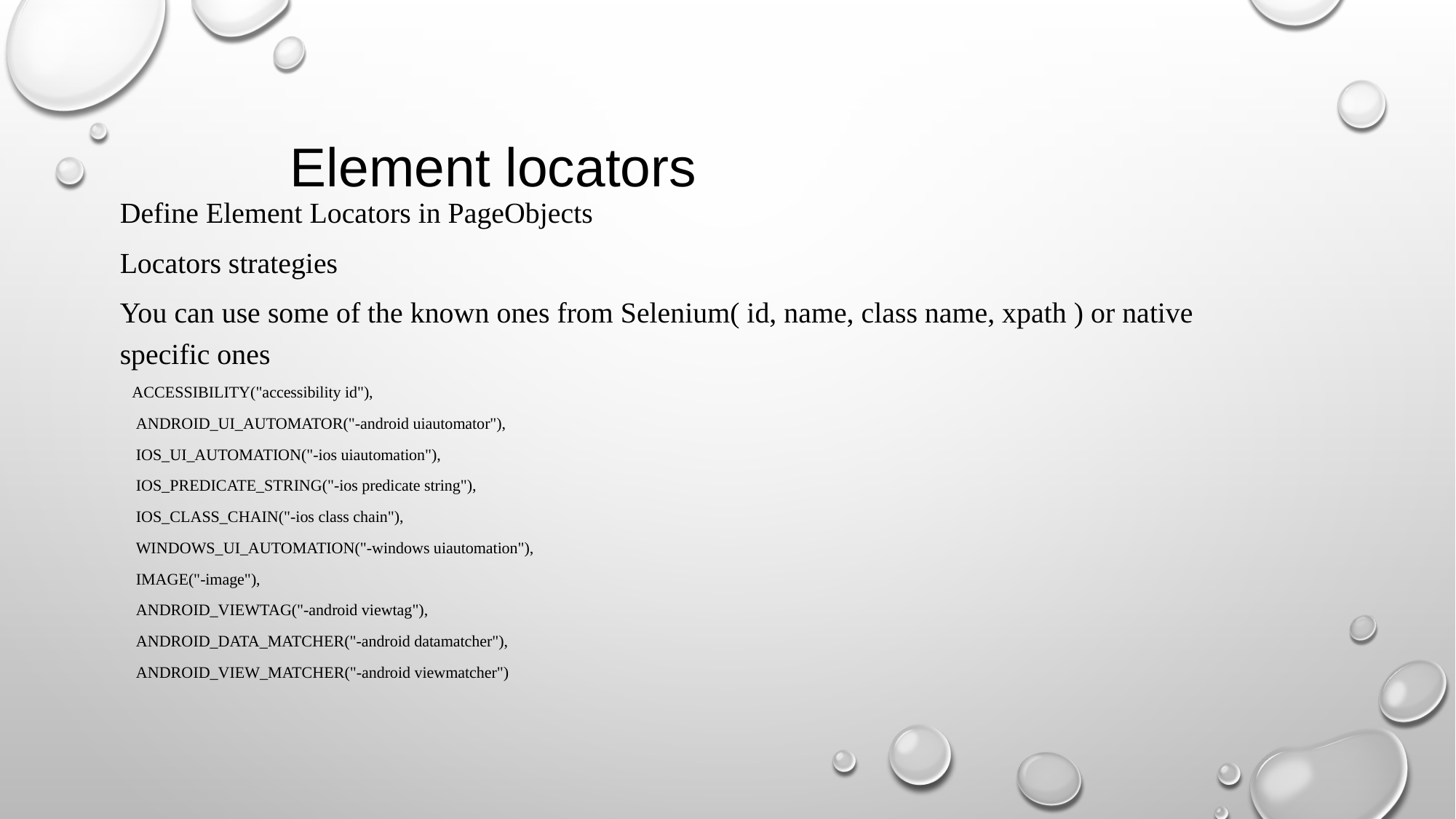

# Element locators
Define Element Locators in PageObjects
Locators strategies
You can use some of the known ones from Selenium( id, name, class name, xpath ) or native specific ones
   ACCESSIBILITY("accessibility id"),
    ANDROID_UI_AUTOMATOR("-android uiautomator"),
    IOS_UI_AUTOMATION("-ios uiautomation"),
    IOS_PREDICATE_STRING("-ios predicate string"),
    IOS_CLASS_CHAIN("-ios class chain"),
    WINDOWS_UI_AUTOMATION("-windows uiautomation"),
    IMAGE("-image"),
    ANDROID_VIEWTAG("-android viewtag"),
    ANDROID_DATA_MATCHER("-android datamatcher"),
    ANDROID_VIEW_MATCHER("-android viewmatcher")